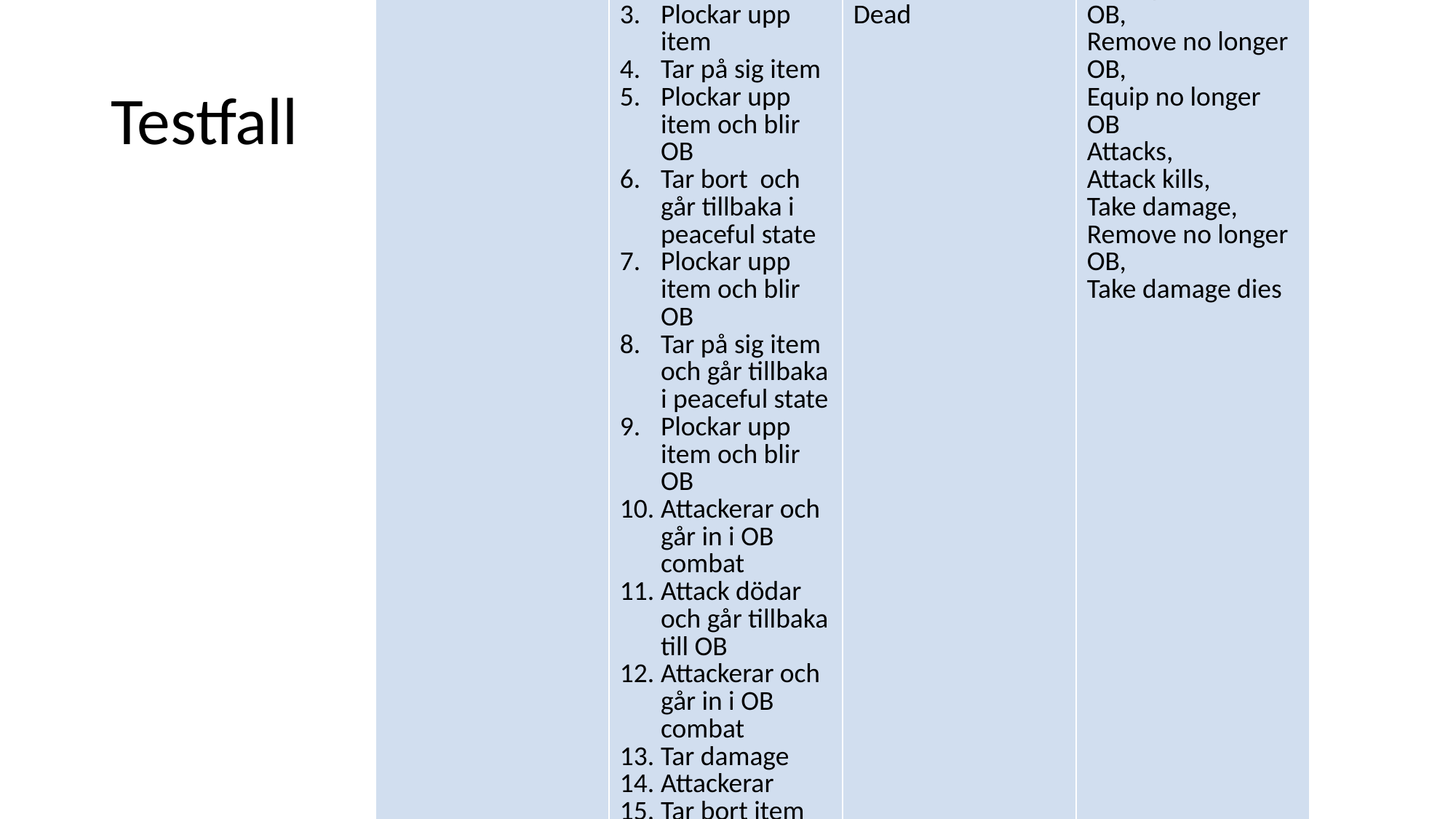

| ID | Beskrivning | Täckta tillstånd | Täckta övergångar |
| --- | --- | --- | --- |
| 1 | Plockar upp item Kastar bort item ur väskan Plockar upp item Tar på sig item Plockar upp item och blir OB Tar bort och går tillbaka i peaceful state Plockar upp item och blir OB Tar på sig item och går tillbaka i peaceful state Plockar upp item och blir OB Attackerar och går in i OB combat Attack dödar och går tillbaka till OB Attackerar och går in i OB combat Tar damage Attackerar Tar bort item Tar bort item och går in i vanlig combat Tar damage och dör. | Peaceful state, Overburdened, OB combat, In combat Dead | Equp, Remove, Pick up, Pick up becomes OB, Remove no longer OB, Equip no longer OB Attacks, Attack kills, Take damage, Remove no longer OB, Take damage dies |
|  |  |  |  |
|  |  |  |  |
# Testfall